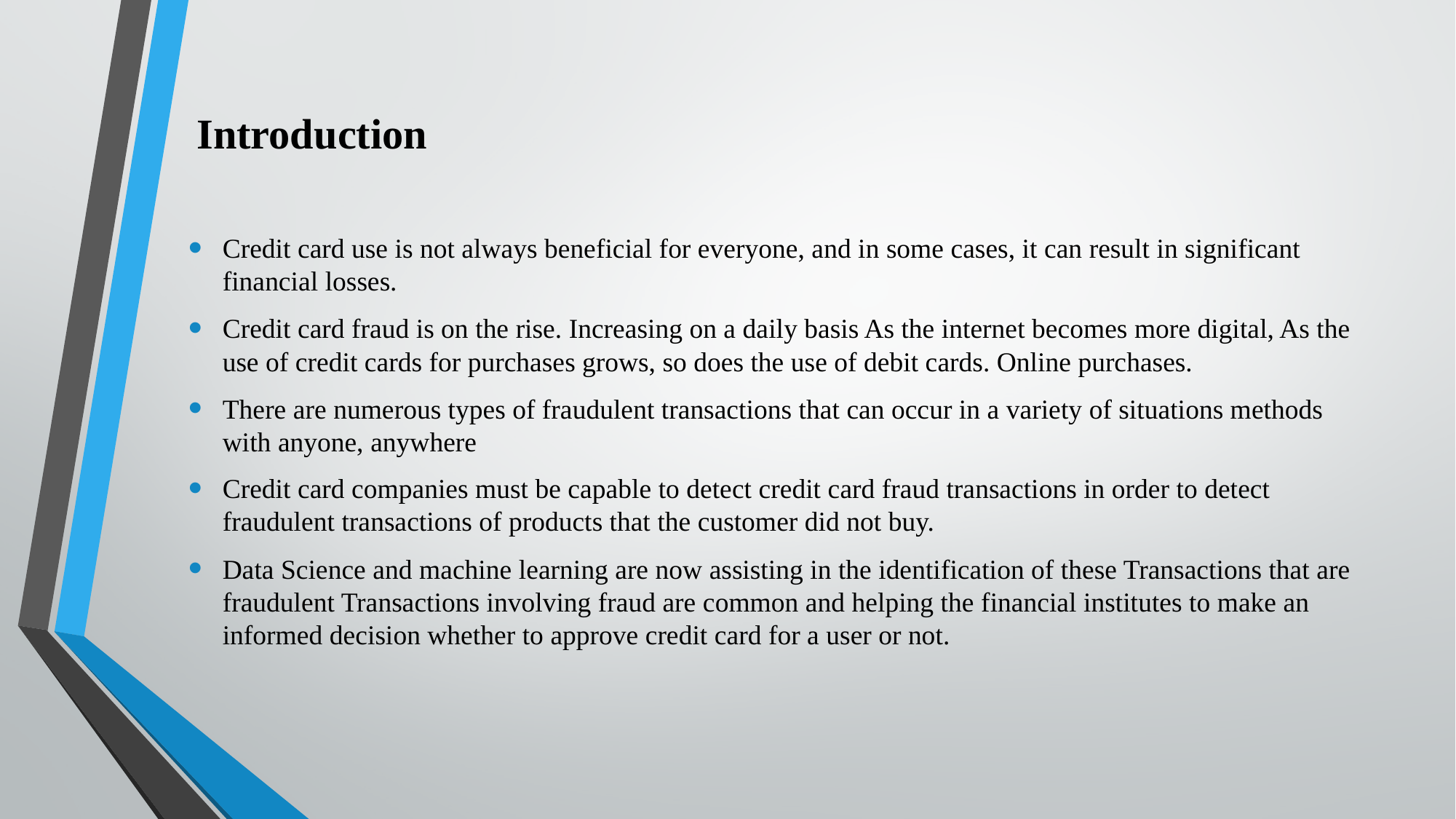

# Introduction
Credit card use is not always beneficial for everyone, and in some cases, it can result in significant financial losses.
Credit card fraud is on the rise. Increasing on a daily basis As the internet becomes more digital, As the use of credit cards for purchases grows, so does the use of debit cards. Online purchases.
There are numerous types of fraudulent transactions that can occur in a variety of situations methods with anyone, anywhere
Credit card companies must be capable to detect credit card fraud transactions in order to detect fraudulent transactions of products that the customer did not buy.
Data Science and machine learning are now assisting in the identification of these Transactions that are fraudulent Transactions involving fraud are common and helping the financial institutes to make an informed decision whether to approve credit card for a user or not.